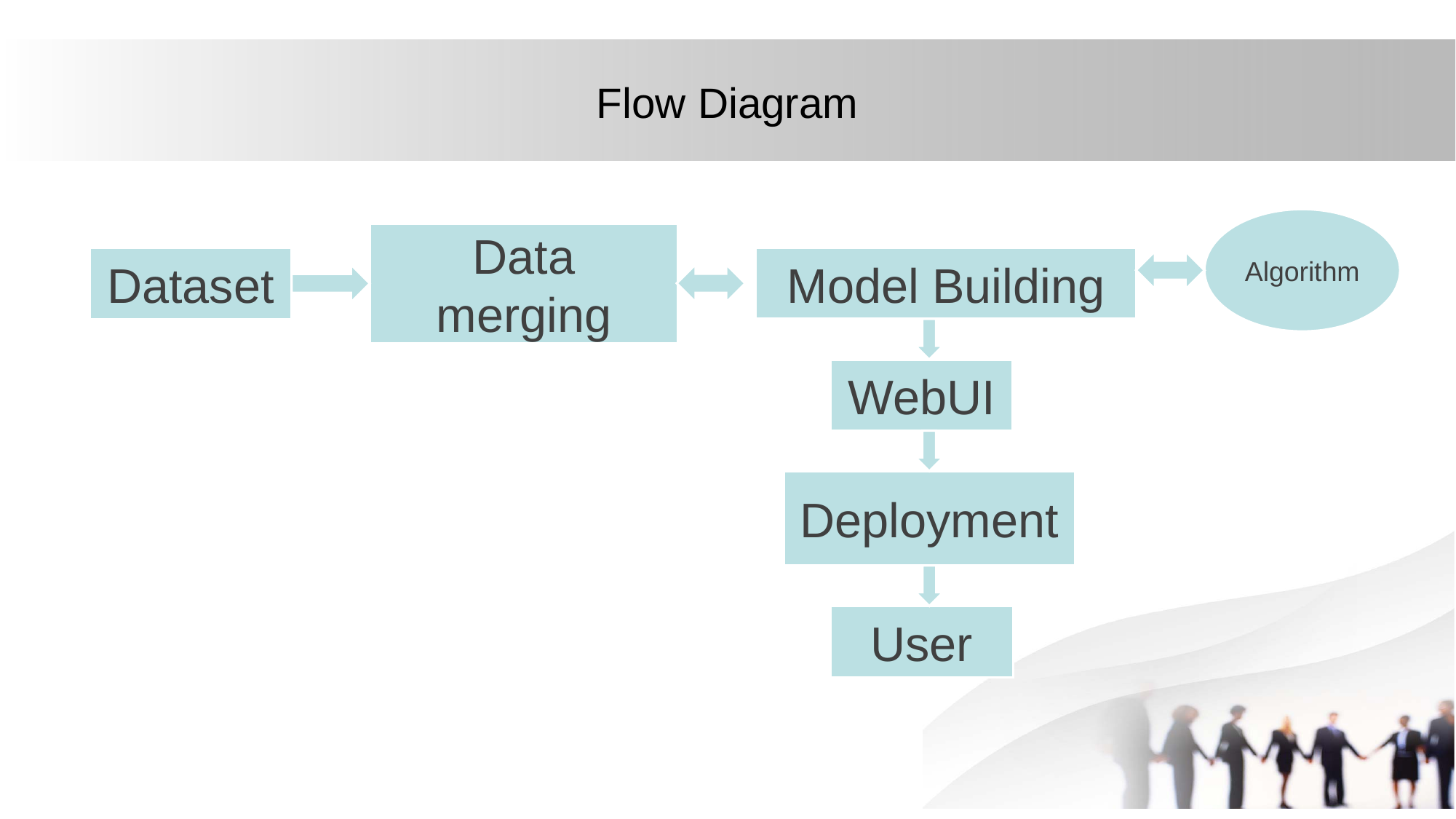

# Flow Diagram
Algorithm
Data merging
Data merging
Data merging
Model Building
Model Building
Model Building
Dataset
Dataset
Dataset

WebUI
WebUI

Deployment
Deployment

User